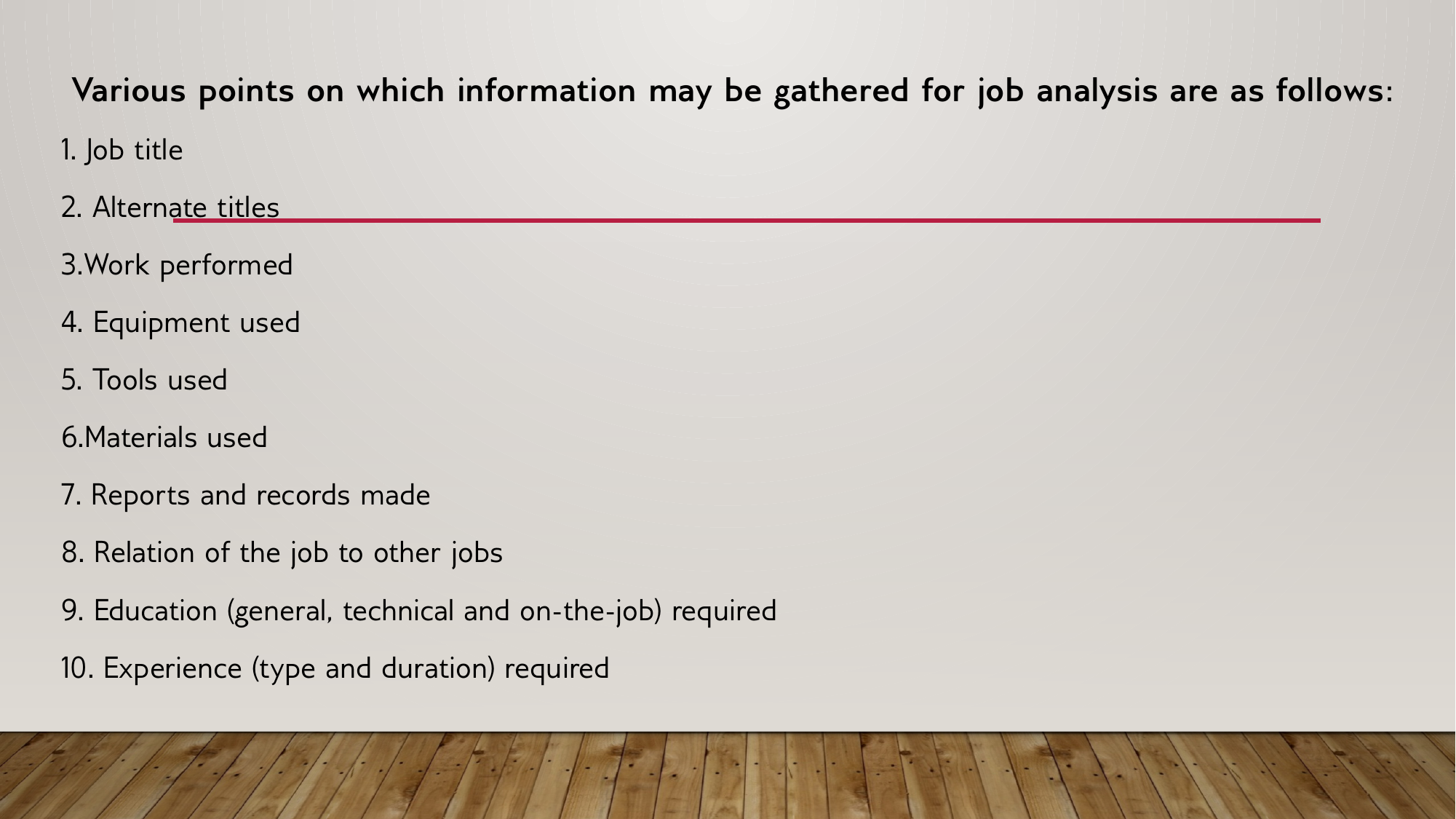

Various points on which information may be gathered for job analysis are as follows:
1. Job title
2. Alternate titles
3.Work performed
4. Equipment used
5. Tools used
6.Materials used
7. Reports and records made
8. Relation of the job to other jobs
9. Education (general, technical and on-the-job) required
10. Experience (type and duration) required